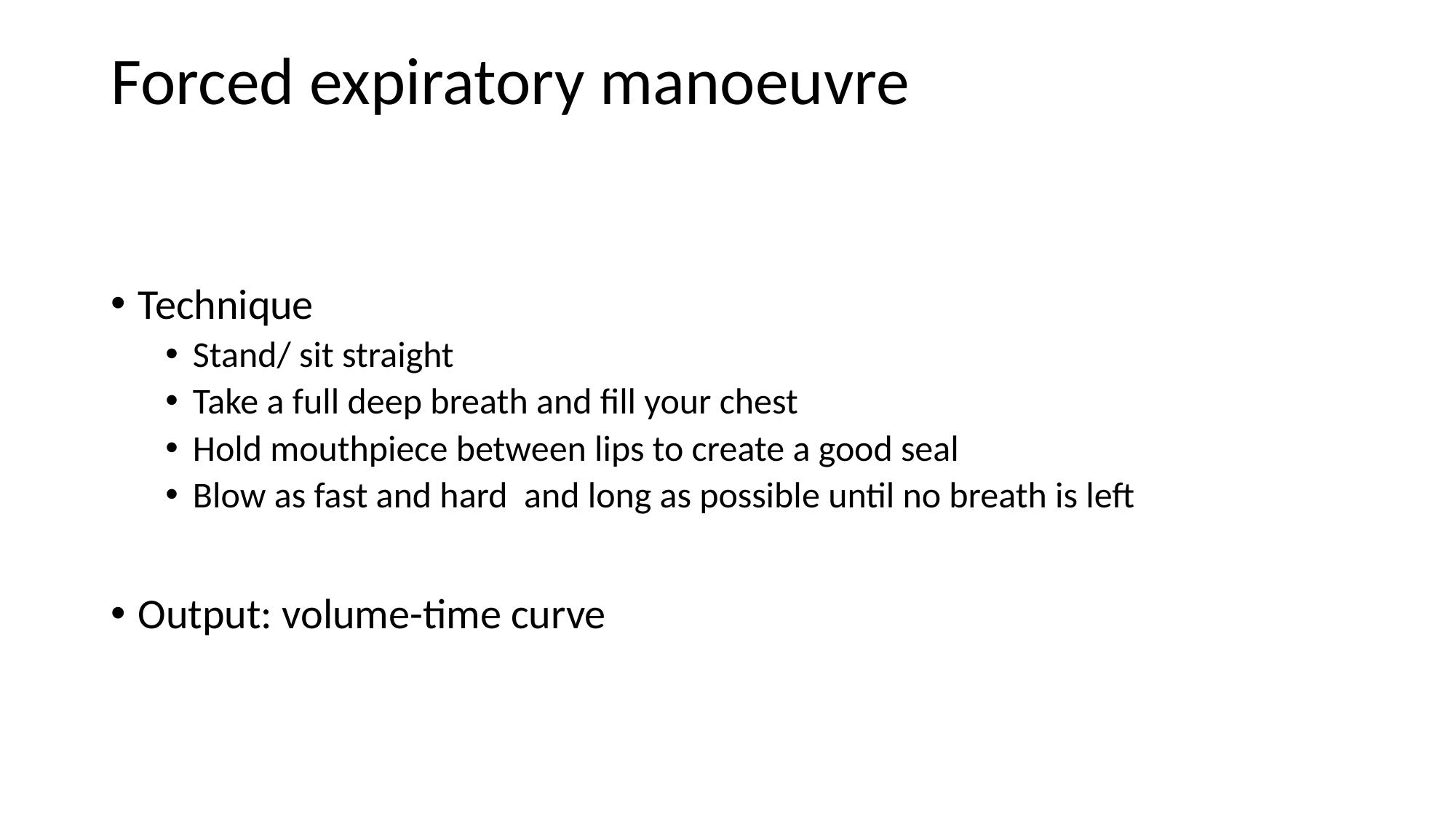

# Forced expiratory manoeuvre

Technique
Stand/ sit straight
Take a full deep breath and fill your chest
Hold mouthpiece between lips to create a good seal
Blow as fast and hard  and long as possible until no breath is left

Output: volume-time curve